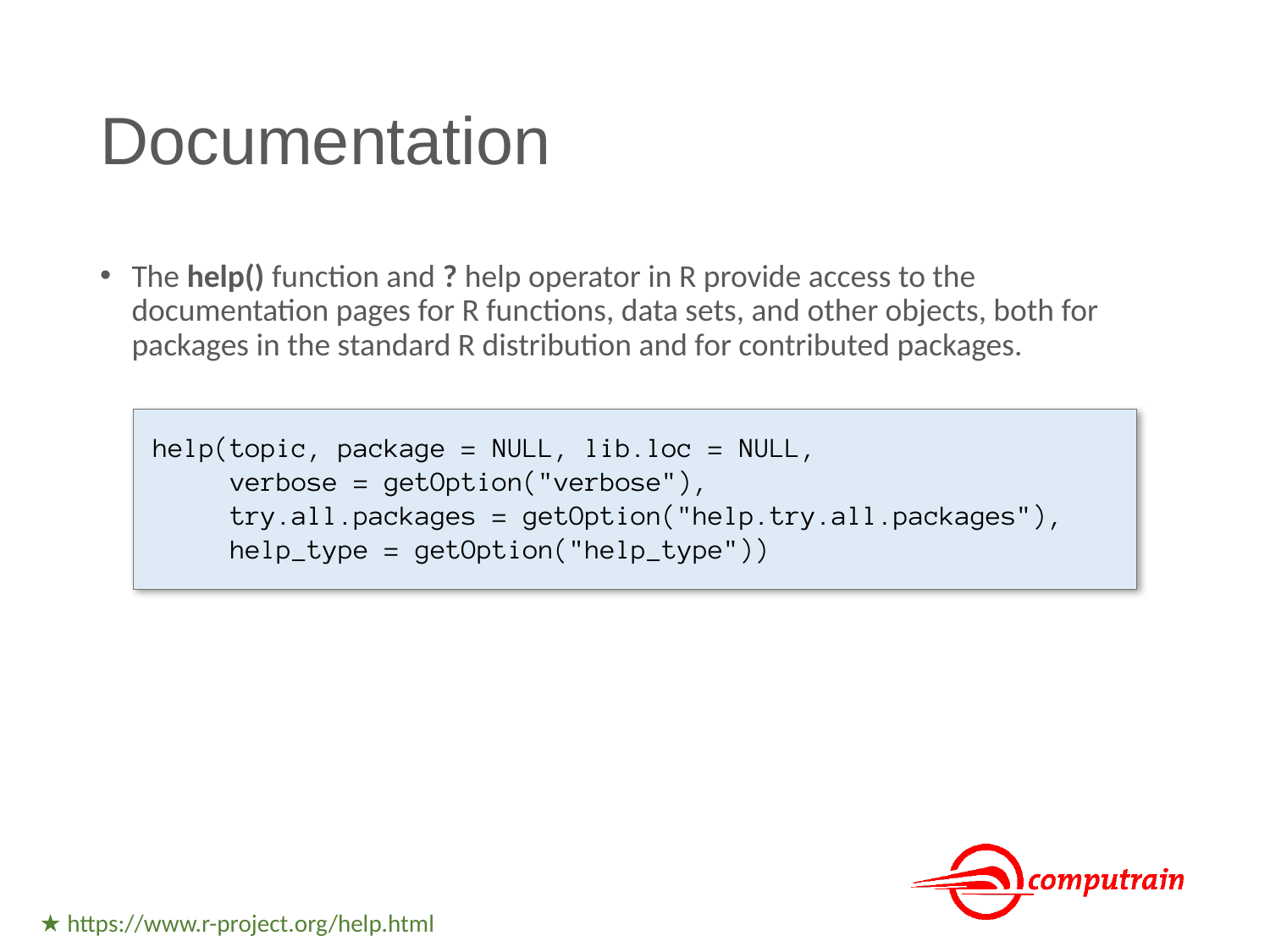

# Documentation
The help() function and ? help operator in R provide access to the documentation pages for R functions, data sets, and other objects, both for packages in the standard R distribution and for contributed packages.
help(topic, package = NULL, lib.loc = NULL,
     verbose = getOption("verbose"),
     try.all.packages = getOption("help.try.all.packages"),
     help_type = getOption("help_type"))
★ https://www.r-project.org/help.html